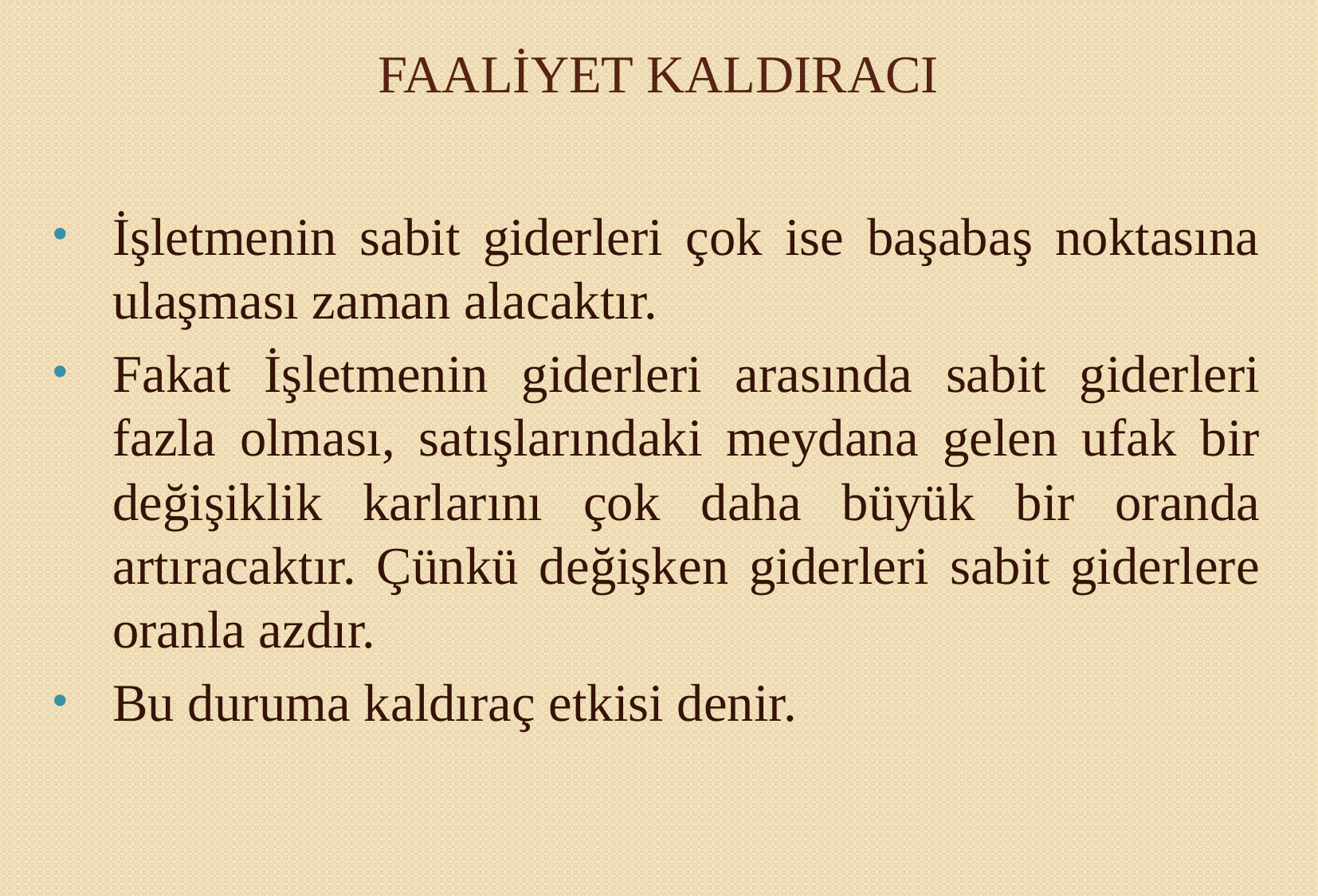

# FAALİYET KALDIRACI

İşletmenin sabit giderleri çok ise başabaş noktasına ulaşması zaman alacaktır.
Fakat İşletmenin giderleri arasında sabit giderleri fazla olması, satışlarındaki meydana gelen ufak bir değişiklik karlarını çok daha büyük bir oranda artıracaktır. Çünkü değişken giderleri sabit giderlere oranla azdır.
Bu duruma kaldıraç etkisi denir.